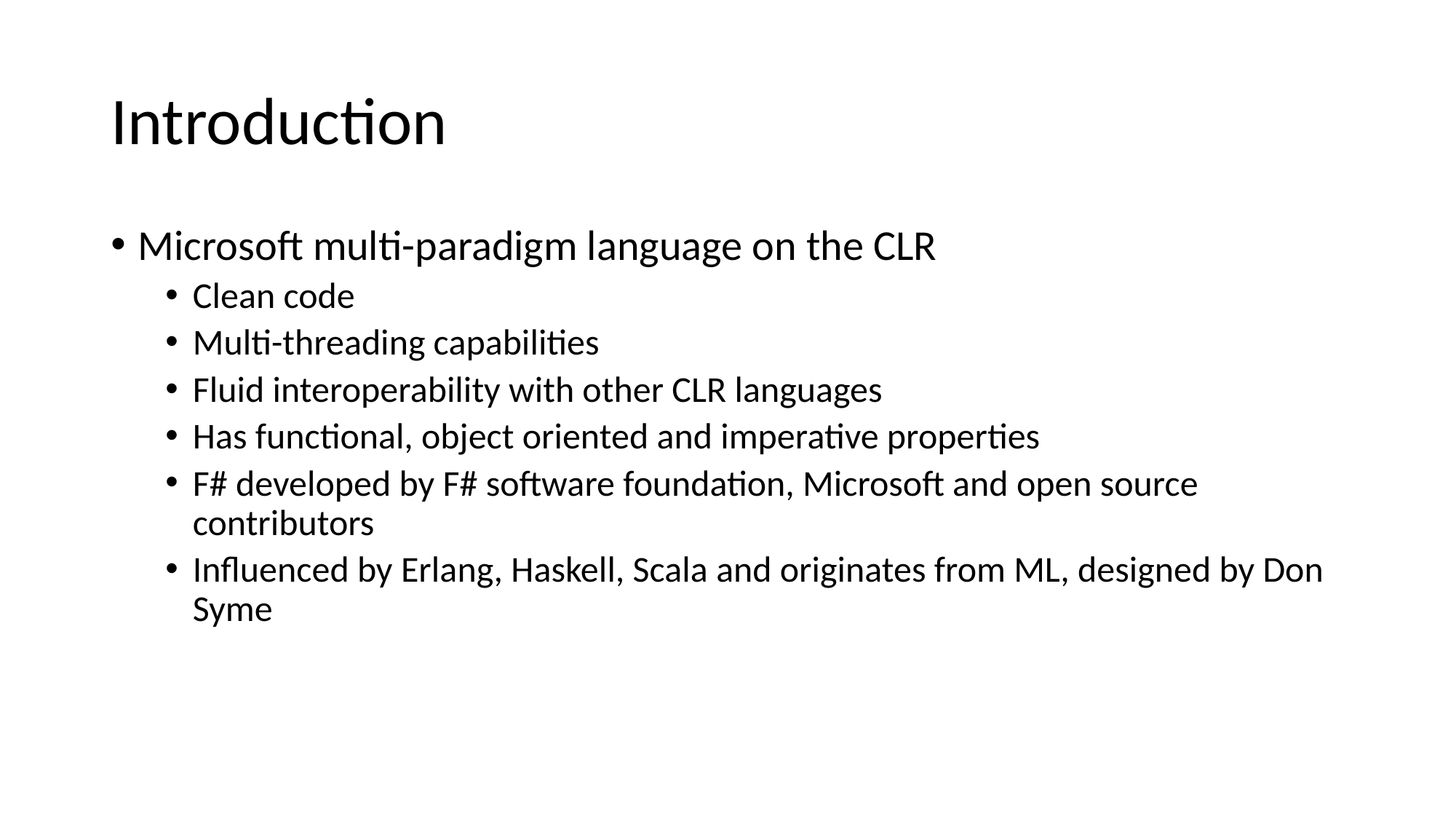

# Introduction
Microsoft multi-paradigm language on the CLR
Clean code
Multi-threading capabilities
Fluid interoperability with other CLR languages
Has functional, object oriented and imperative properties
F# developed by F# software foundation, Microsoft and open source contributors
Influenced by Erlang, Haskell, Scala and originates from ML, designed by Don Syme